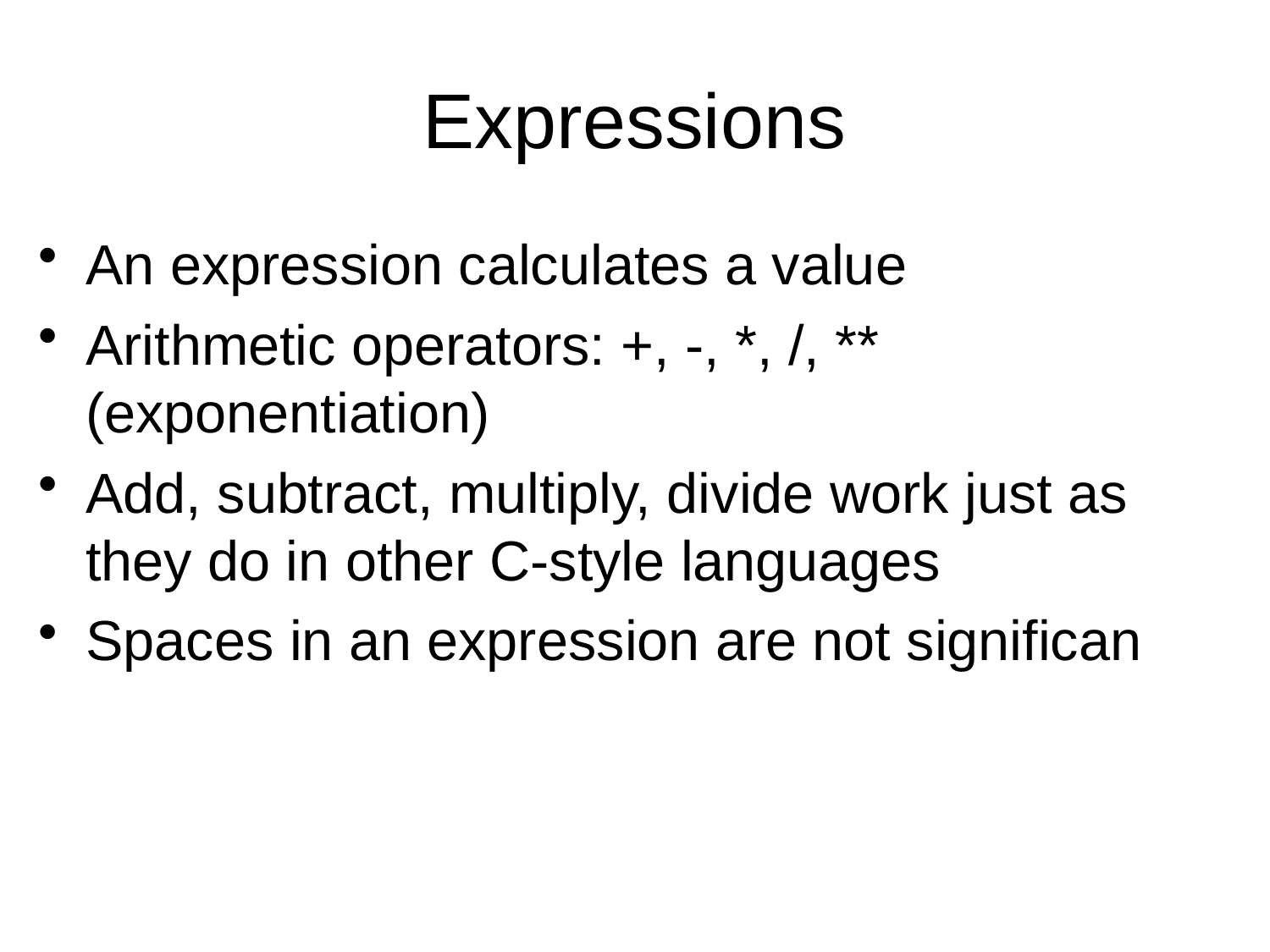

Expressions
An expression calculates a value
Arithmetic operators: +, -, *, /, ** (exponentiation)
Add, subtract, multiply, divide work just as they do in other C-style languages
Spaces in an expression are not significan
15